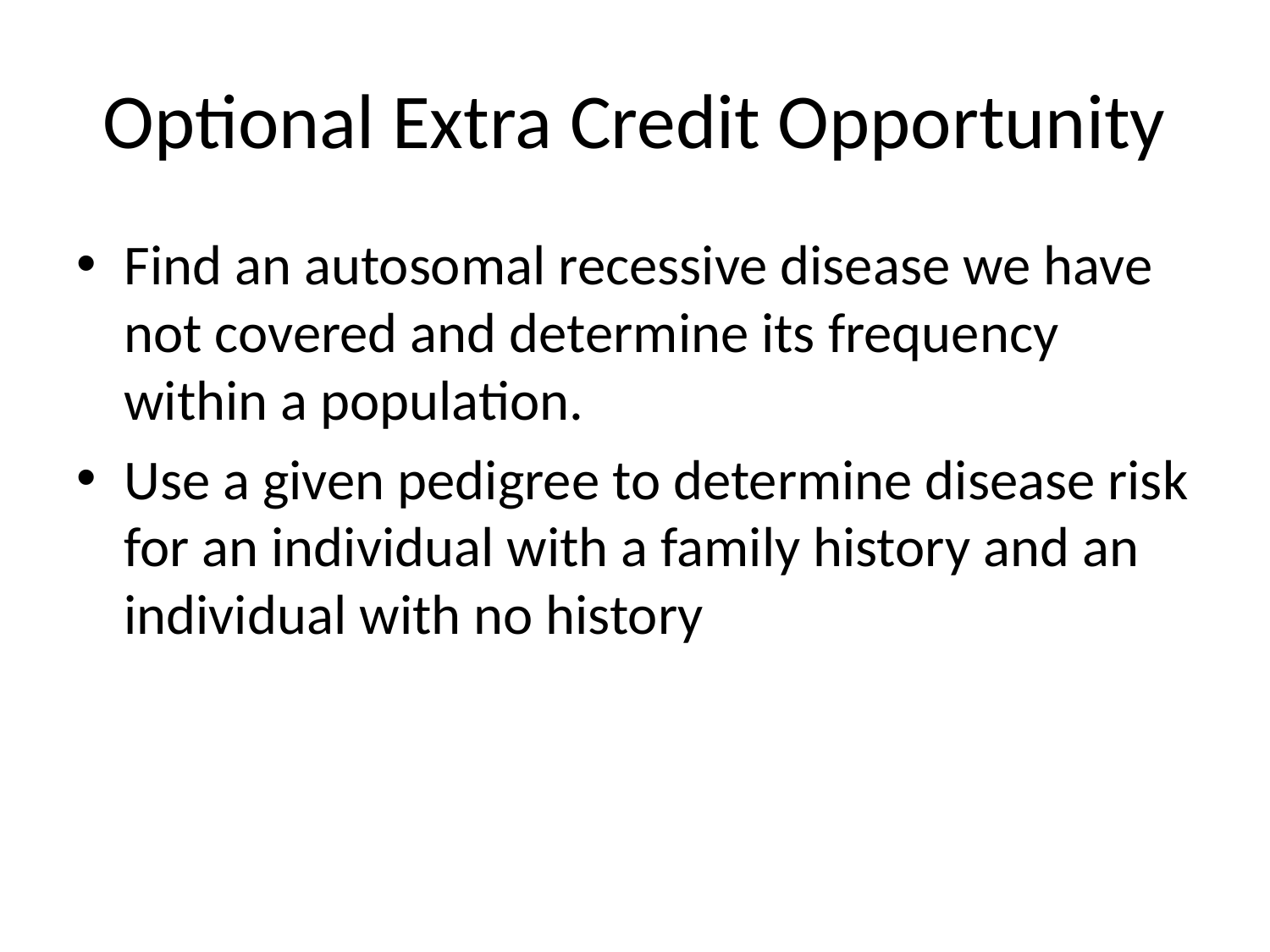

# Optional Extra Credit Opportunity
Find an autosomal recessive disease we have not covered and determine its frequency within a population.
Use a given pedigree to determine disease risk for an individual with a family history and an individual with no history